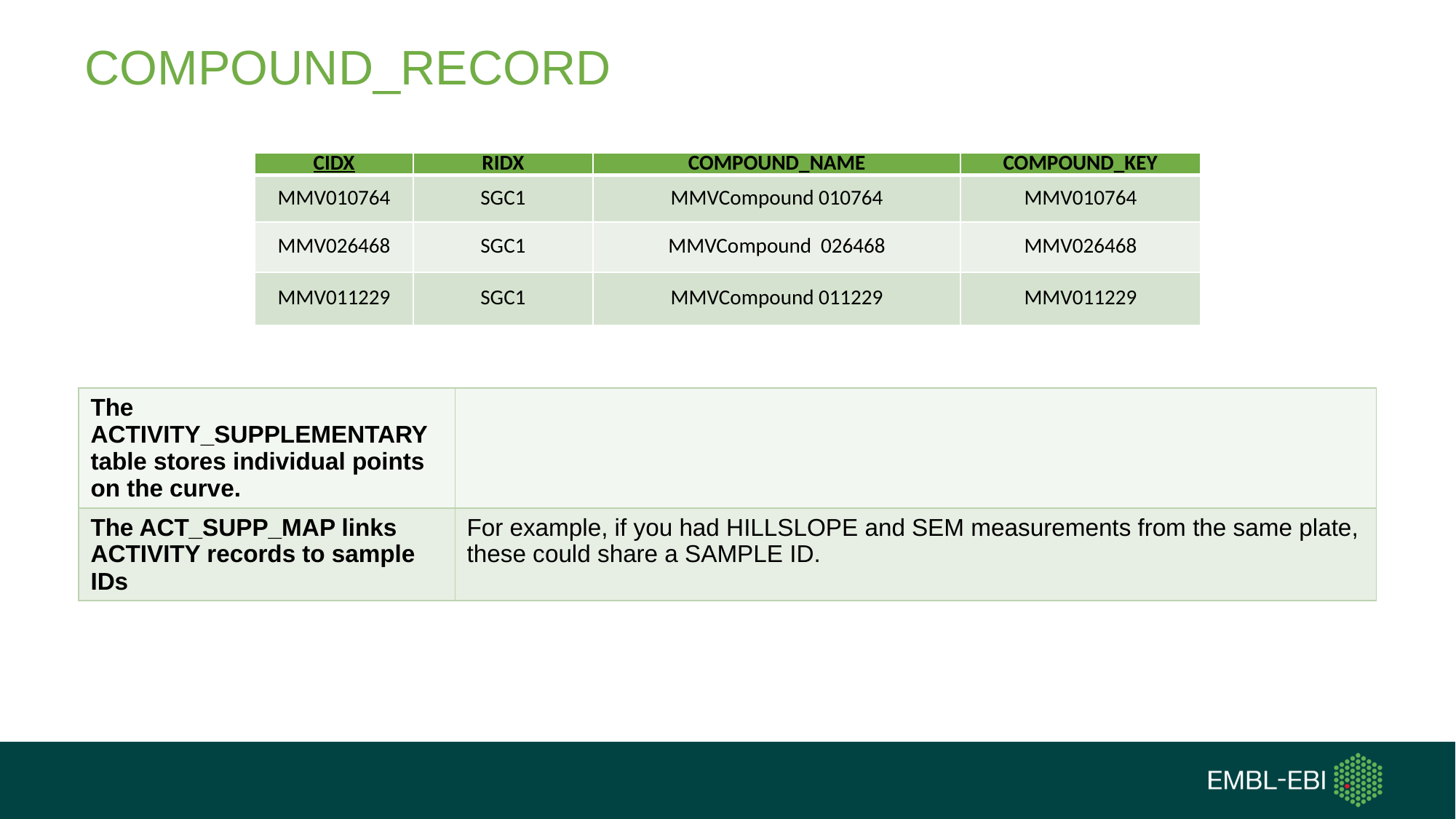

# COMPOUND_RECORD
| CIDX | RIDX | COMPOUND\_NAME | COMPOUND\_KEY |
| --- | --- | --- | --- |
| MMV010764 | SGC1 | MMVCompound 010764 | MMV010764 |
| MMV026468 | SGC1 | MMVCompound 026468 | MMV026468 |
| MMV011229 | SGC1 | MMVCompound 011229 | MMV011229 |
| The ACTIVITY\_SUPPLEMENTARY table stores individual points on the curve. |  |
| --- | --- |
| The ACT\_SUPP\_MAP links ACTIVITY records to sample IDs | For example, if you had HILLSLOPE and SEM measurements from the same plate, these could share a SAMPLE ID. |